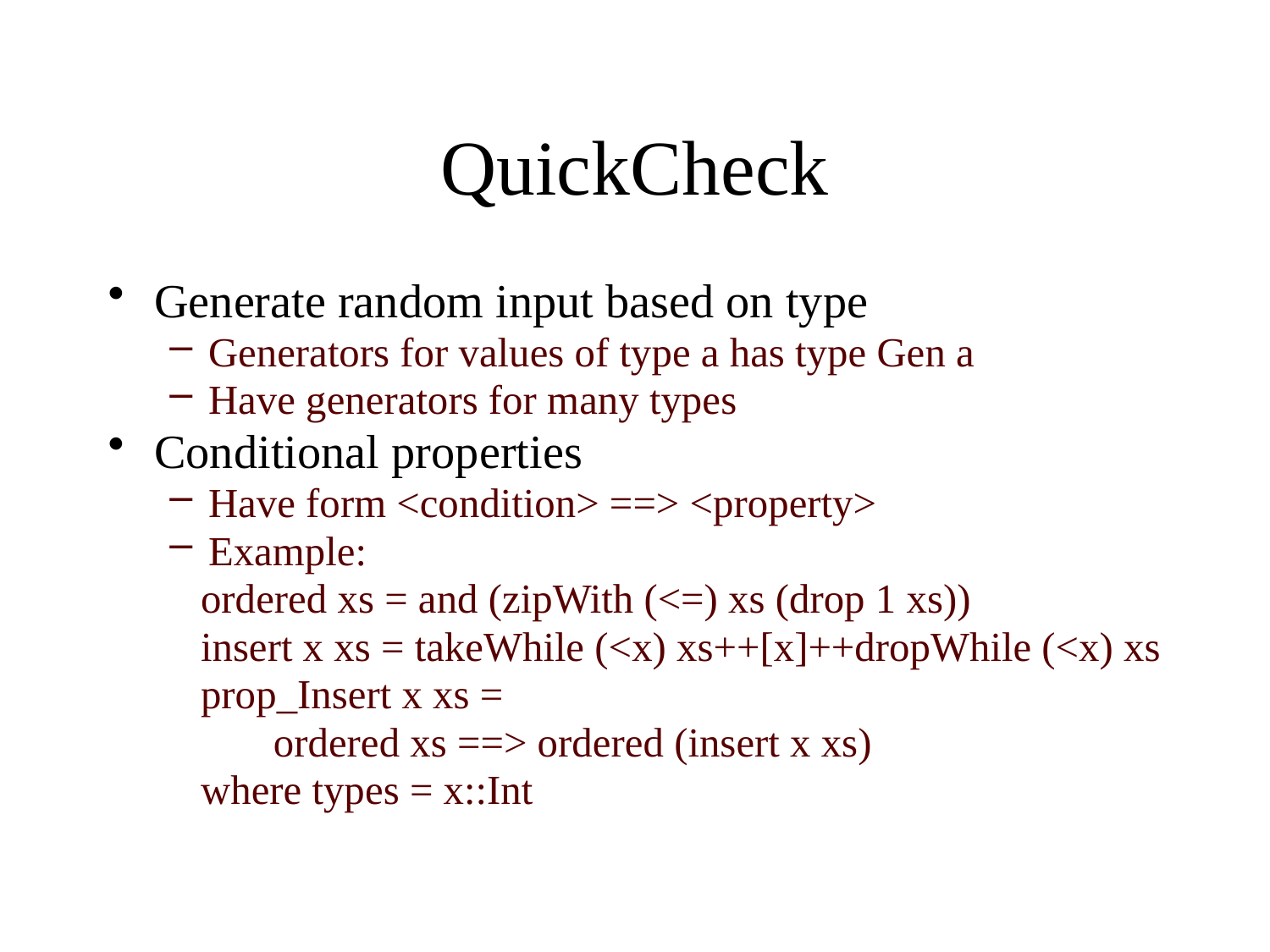

QuickCheck
Generate random input based on type
Generators for values of type a has type Gen a
Have generators for many types
Conditional properties
Have form <condition> ==> <property>
Example:
   ordered xs = and (zipWith (<=) xs (drop 1 xs))
   insert x xs = takeWhile (<x) xs++[x]++dropWhile (<x) xs
   prop_Insert x xs =
          ordered xs ==> ordered (insert x xs)
   where types = x::Int